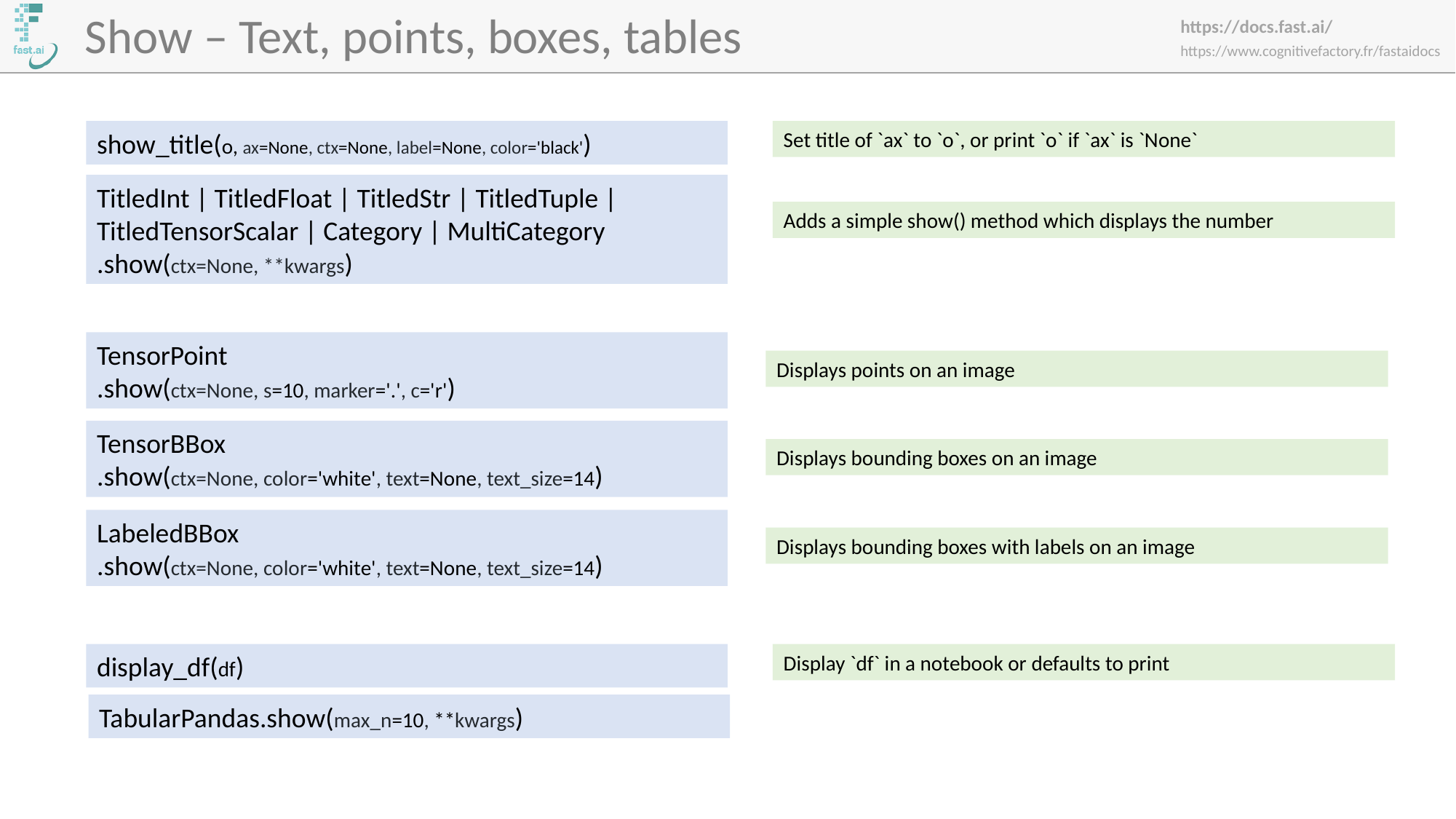

Show – Text, points, boxes, tables
show_title(o, ax=None, ctx=None, label=None, color='black')
Set title of `ax` to `o`, or print `o` if `ax` is `None`
TitledInt | TitledFloat | TitledStr | TitledTuple | TitledTensorScalar | Category | MultiCategory
.show(ctx=None, **kwargs)
Adds a simple show() method which displays the number
TensorPoint
.show(ctx=None, s=10, marker='.', c='r')
Displays points on an image
TensorBBox
.show(ctx=None, color='white', text=None, text_size=14)
Displays bounding boxes on an image
LabeledBBox
.show(ctx=None, color='white', text=None, text_size=14)
Displays bounding boxes with labels on an image
display_df(df)
Display `df` in a notebook or defaults to print
TabularPandas.show(max_n=10, **kwargs)